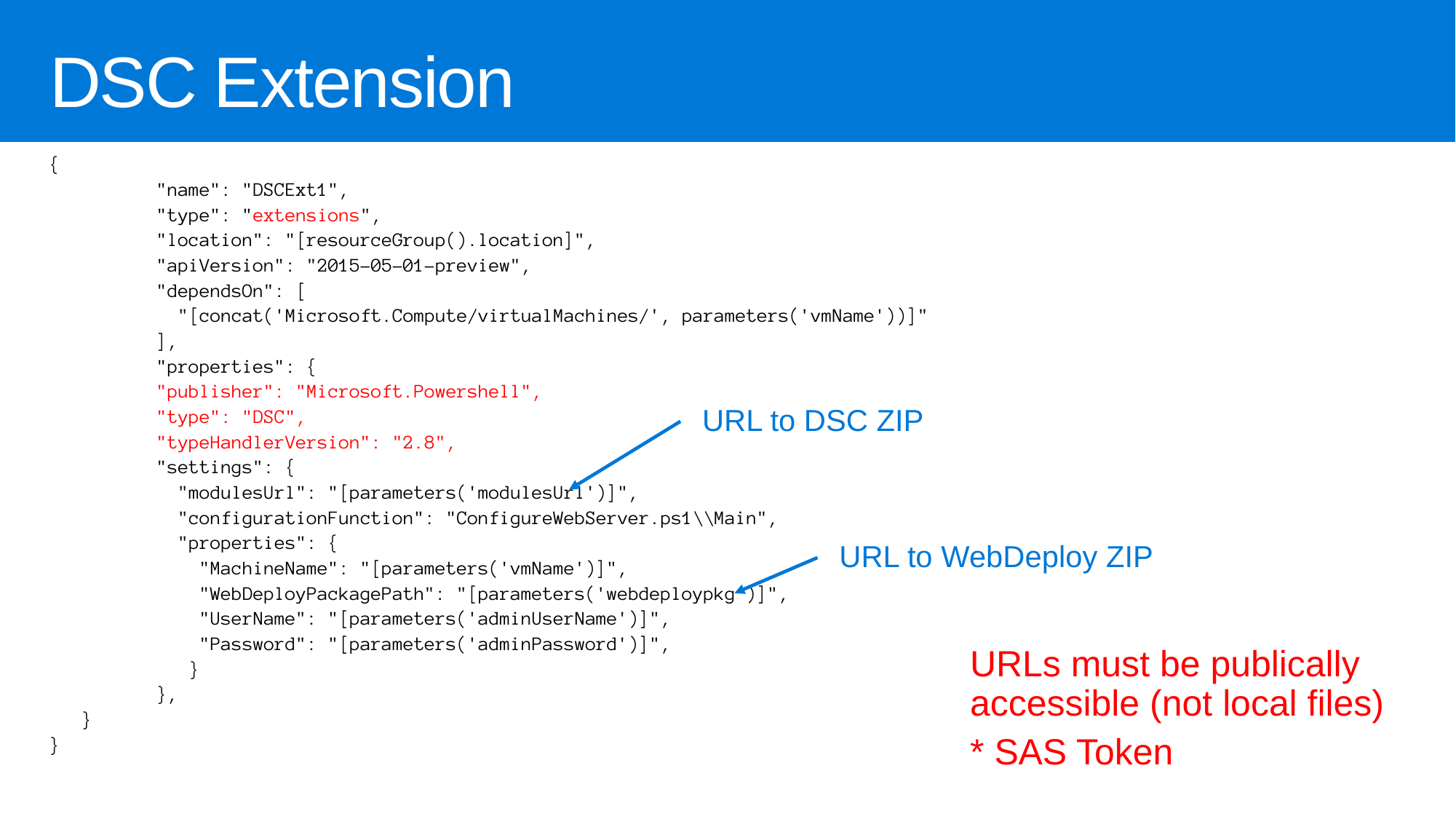

# DSC Extension
{
          "name": "DSCExt1",
          "type": "extensions",
          "location": "[resourceGroup().location]",
          "apiVersion": "2015-05-01-preview",
          "dependsOn": [
            "[concat('Microsoft.Compute/virtualMachines/', parameters('vmName'))]"
          ],
          "properties": {
          "publisher": "Microsoft.Powershell",
          "type": "DSC",
          "typeHandlerVersion": "2.8",
          "settings": {
            "modulesUrl": "[parameters('modulesUrl')]",
            "configurationFunction": "ConfigureWebServer.ps1\\Main",
            "properties": {
              "MachineName": "[parameters('vmName')]",
              "WebDeployPackagePath": "[parameters('webdeploypkg')]",
              "UserName": "[parameters('adminUserName')]",
              "Password": "[parameters('adminPassword')]",
             }
          },
   }
}
URL to DSC ZIP
URL to WebDeploy ZIP
URLs must be publically accessible (not local files)
* SAS Token